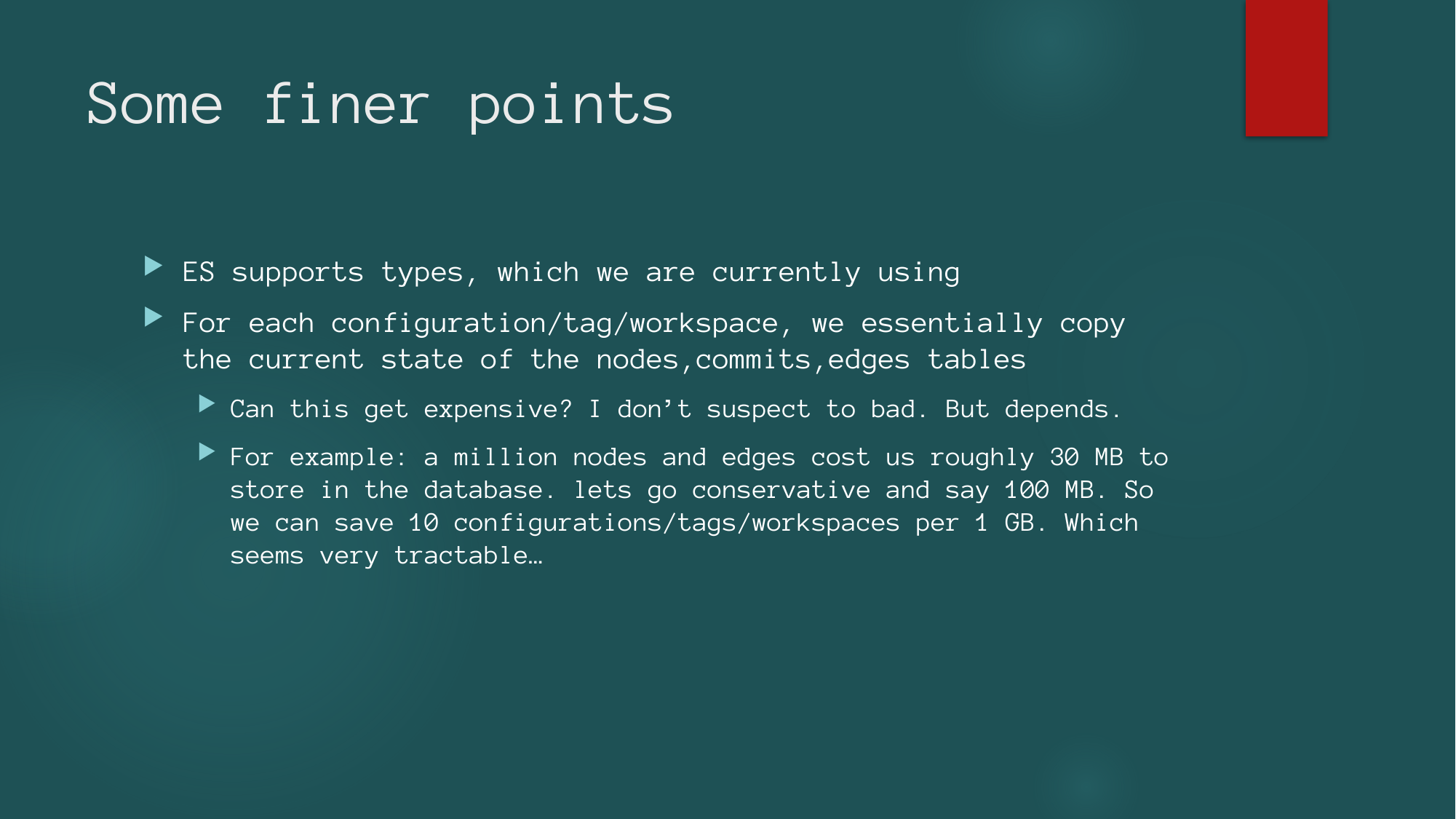

# Some finer points
ES supports types, which we are currently using
For each configuration/tag/workspace, we essentially copy the current state of the nodes,commits,edges tables
Can this get expensive? I don’t suspect to bad. But depends.
For example: a million nodes and edges cost us roughly 30 MB to store in the database. lets go conservative and say 100 MB. So we can save 10 configurations/tags/workspaces per 1 GB. Which seems very tractable…